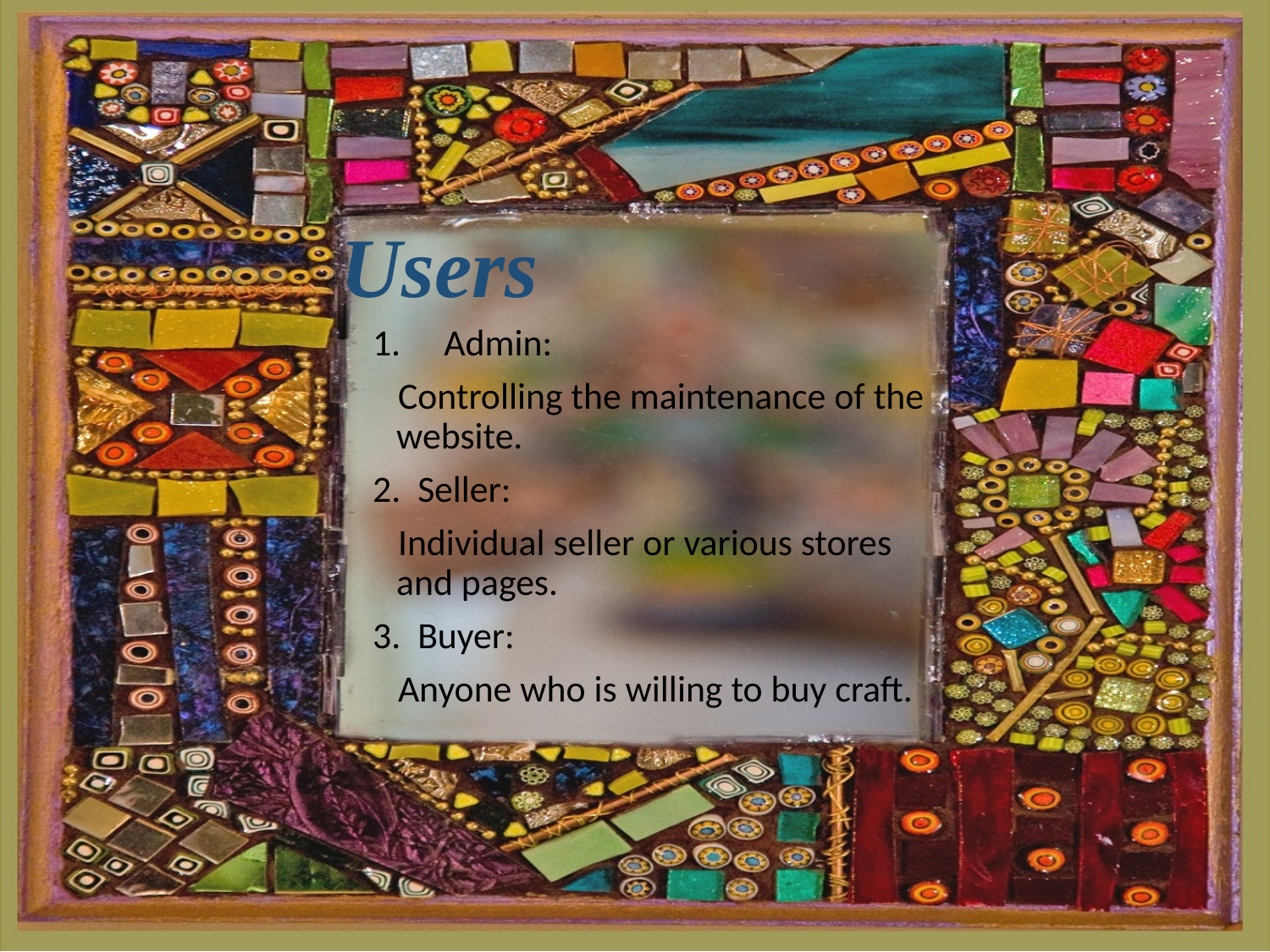

# Users
Admin:
   Controlling the maintenance of the website.
2.  Seller:
   Individual seller or various stores and pages.
3.  Buyer:
   Anyone who is willing to buy craft.